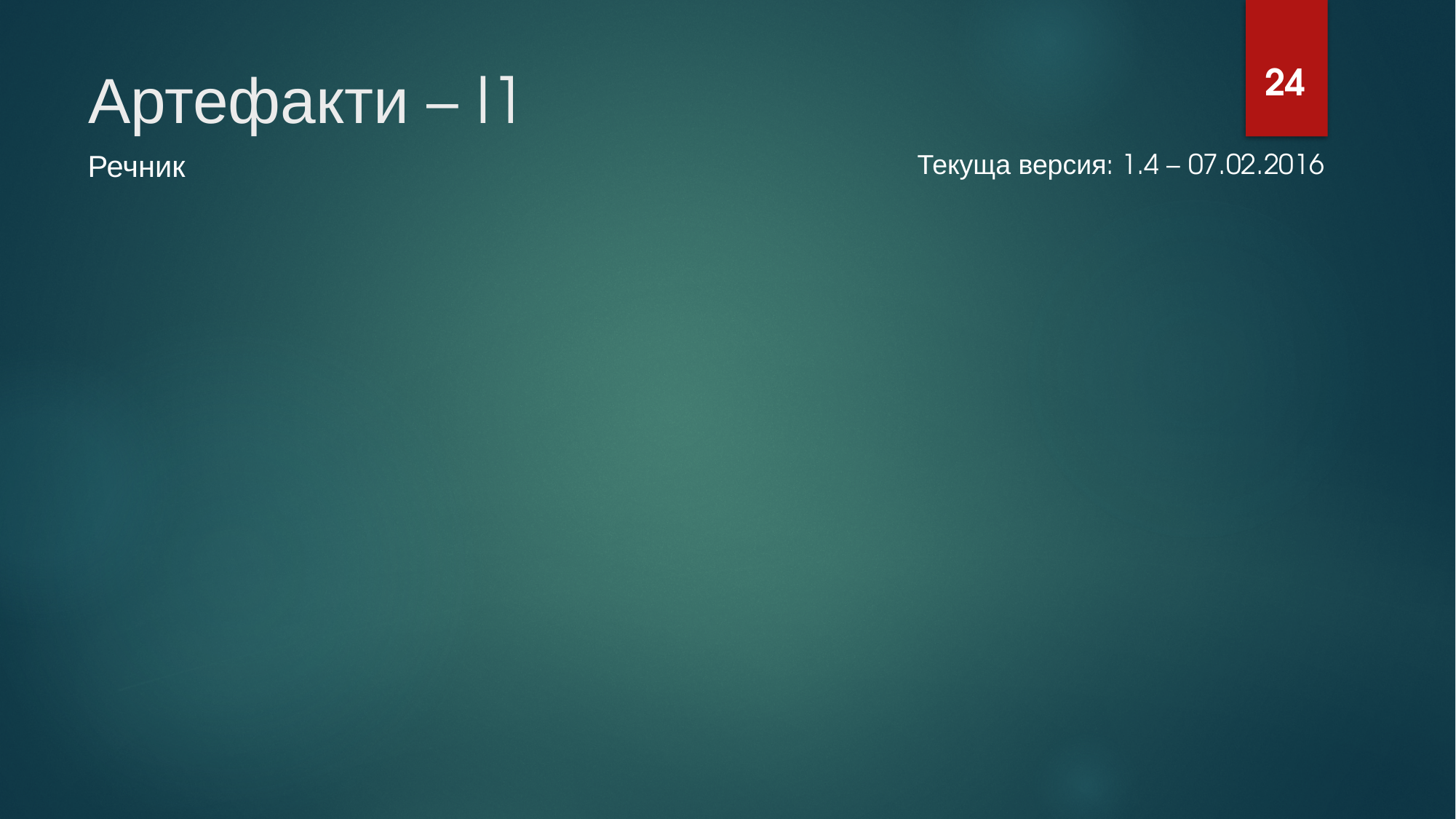

# Артефакти – I1
24
Речник

Текуща версия: 1.4 – 07.02.2016